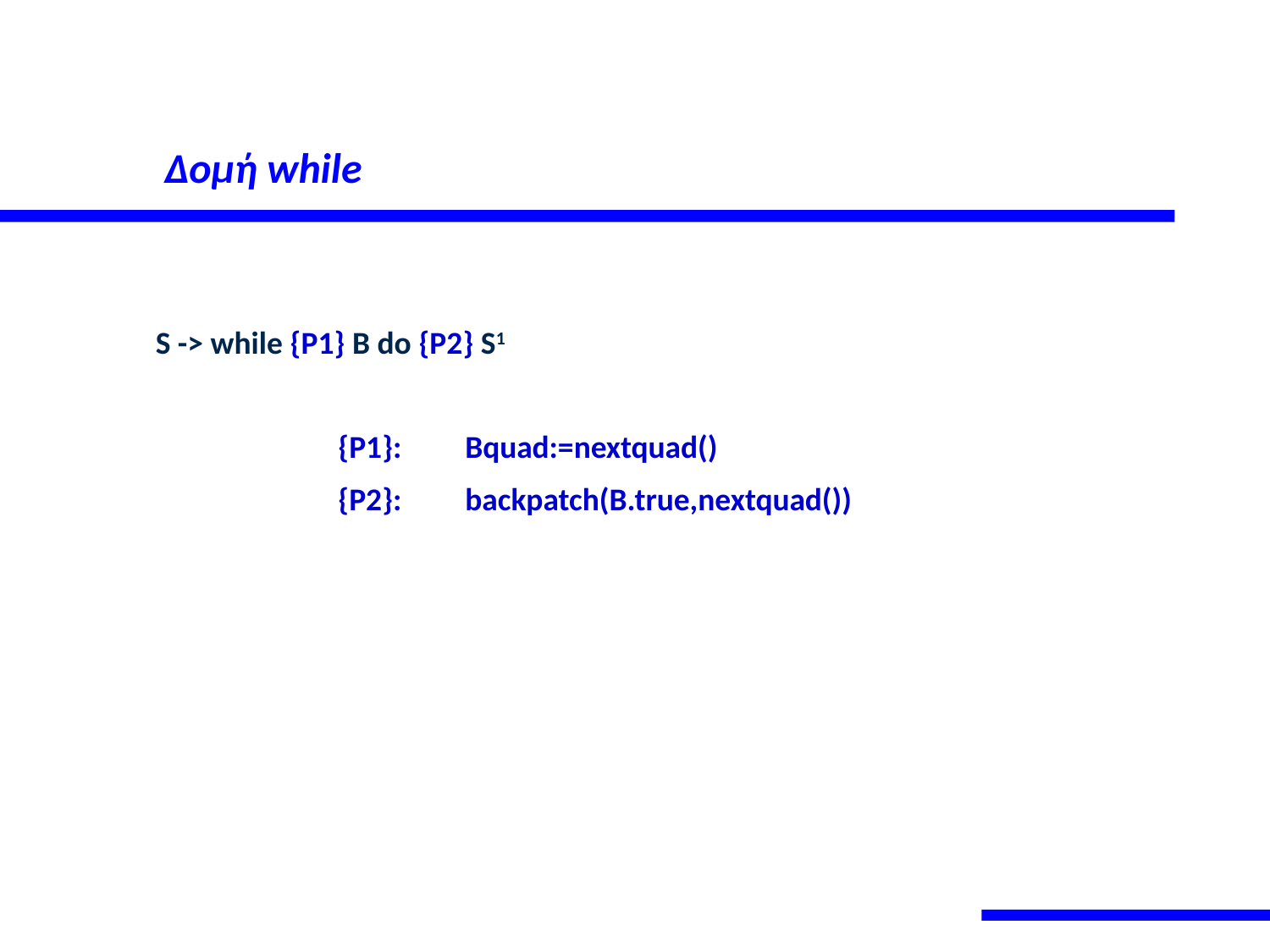

# Δομή while

	S -> while {P1} B do {P2} S1

		{P1}:	Bquad:=nextquad()
		{P2}:	backpatch(B.true,nextquad())